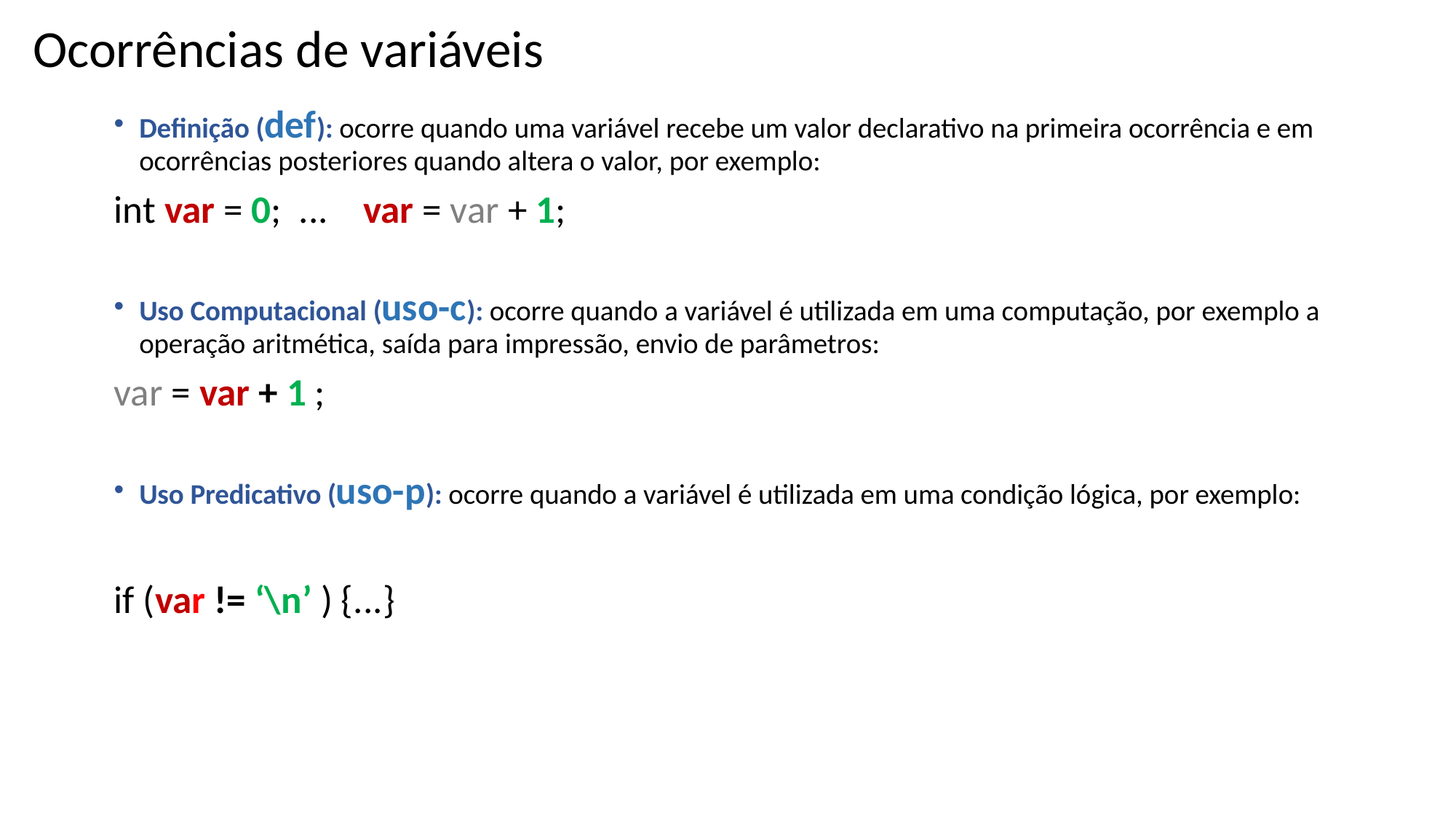

# Ocorrências de variáveis
Definição (def): ocorre quando uma variável recebe um valor declarativo na primeira ocorrência e em ocorrências posteriores quando altera o valor, por exemplo:
int var = 0;  ...    var = var + 1;

Uso Computacional (uso-c): ocorre quando a variável é utilizada em uma computação, por exemplo a operação aritmética, saída para impressão, envio de parâmetros:
var = var + 1 ;

Uso Predicativo (uso-p): ocorre quando a variável é utilizada em uma condição lógica, por exemplo:

if (var != ‘\n’ ) {...}